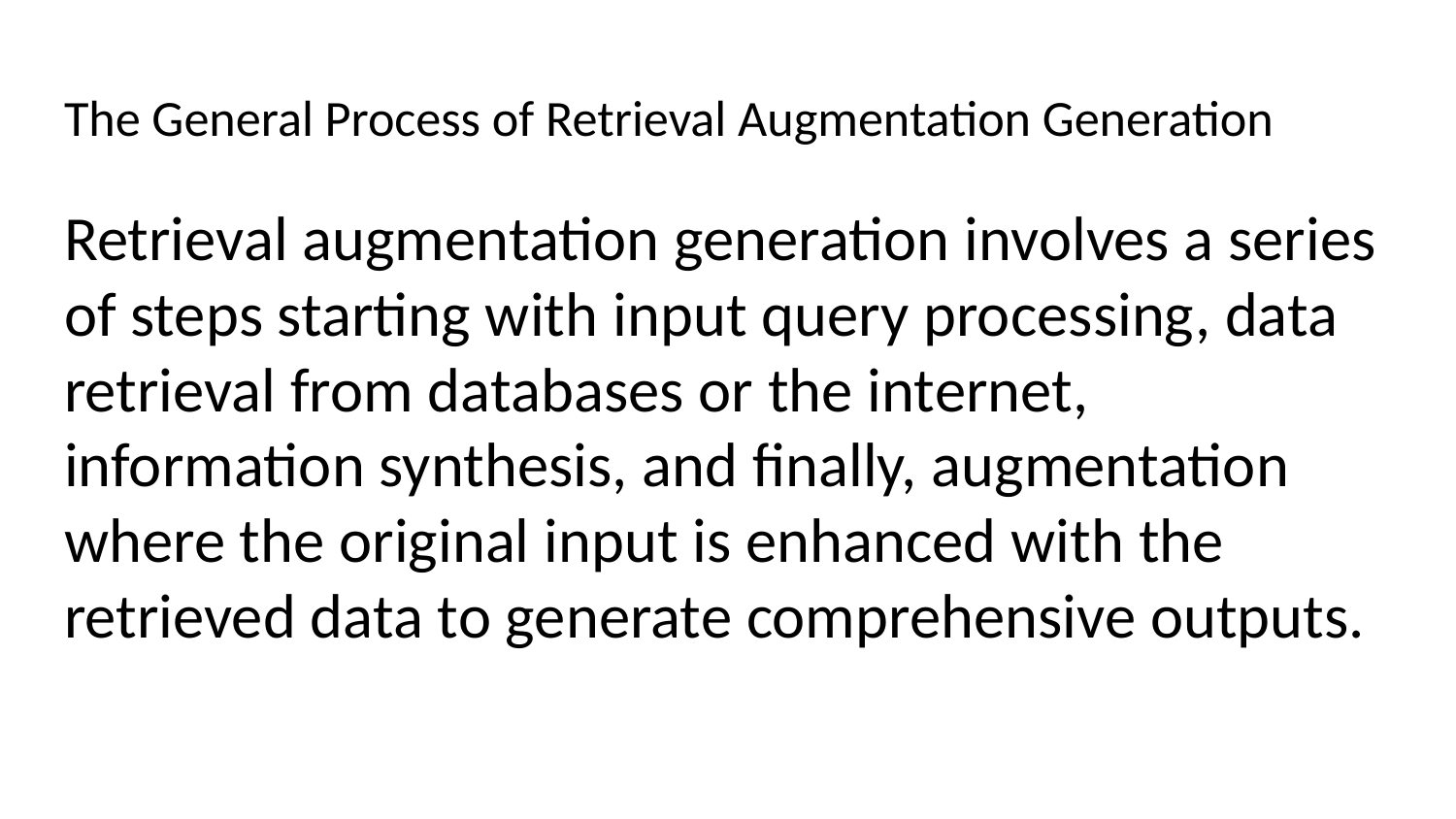

# The General Process of Retrieval Augmentation Generation
Retrieval augmentation generation involves a series of steps starting with input query processing, data retrieval from databases or the internet, information synthesis, and finally, augmentation where the original input is enhanced with the retrieved data to generate comprehensive outputs.